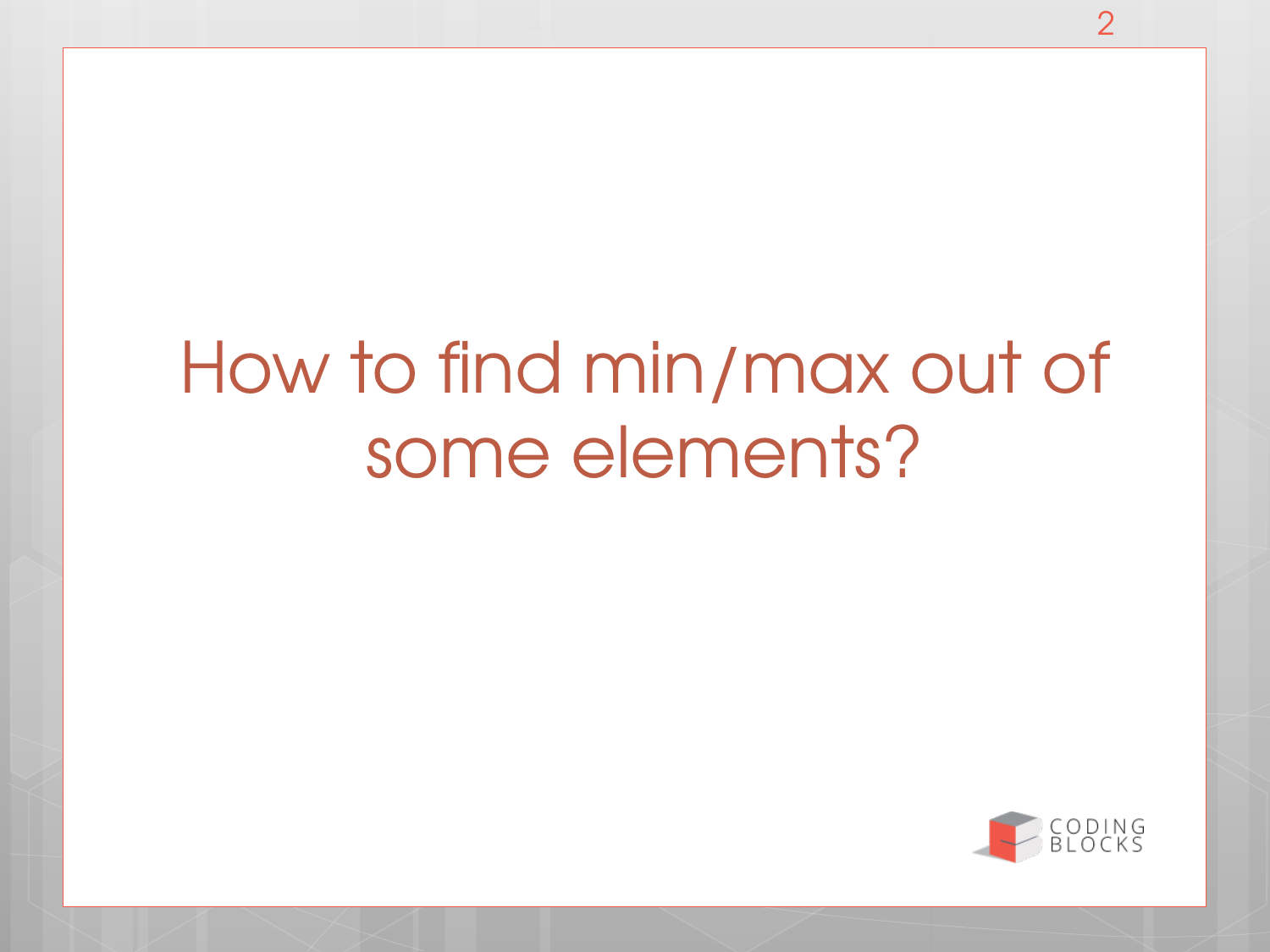

2
# How to find min/max out of some elements?